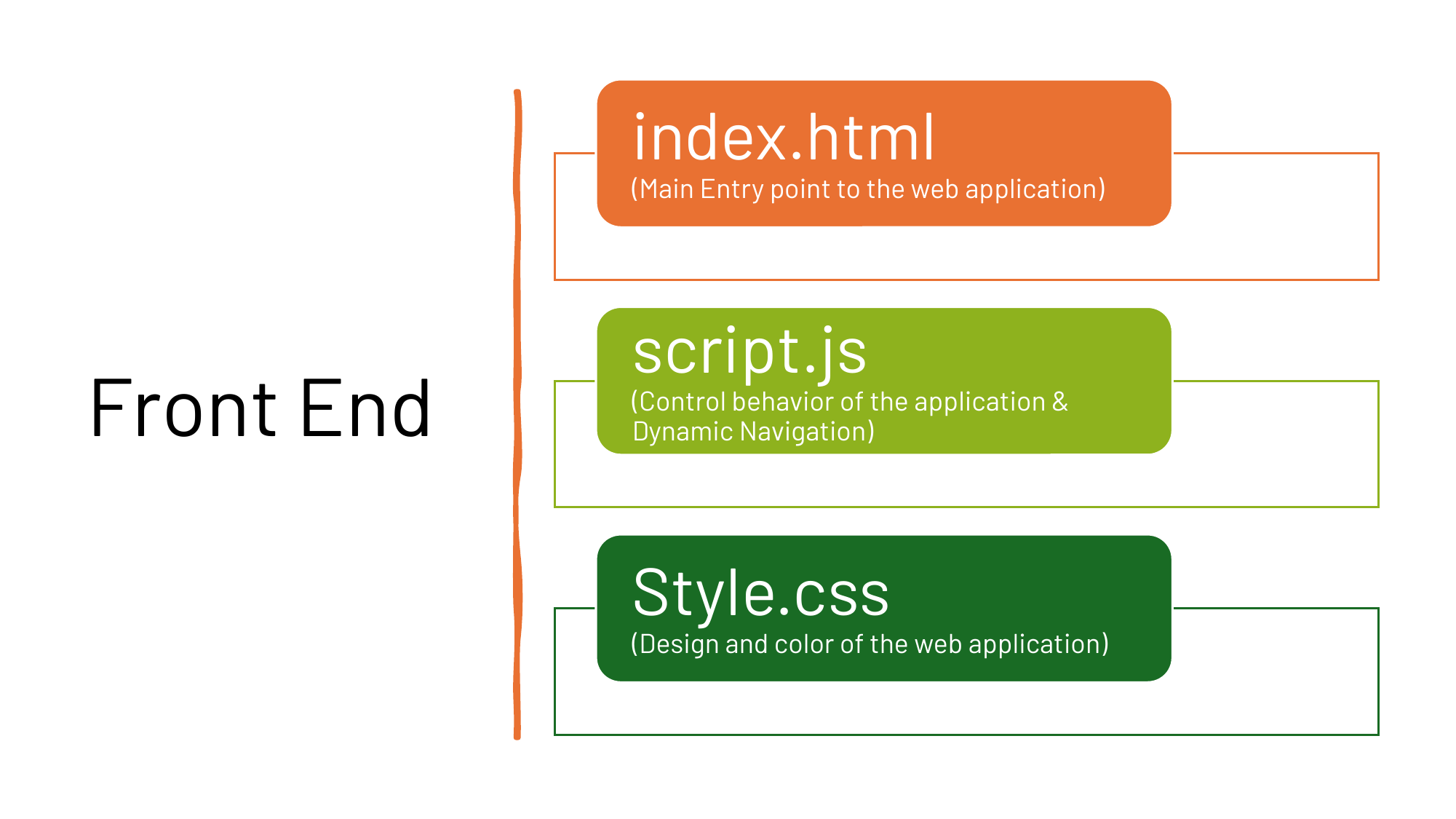

index.html
(Main Entry point to the web application)
script.js
(Control behavior of the application & Dynamic Navigation)
Style.css
(Design and color of the web application)
Front End